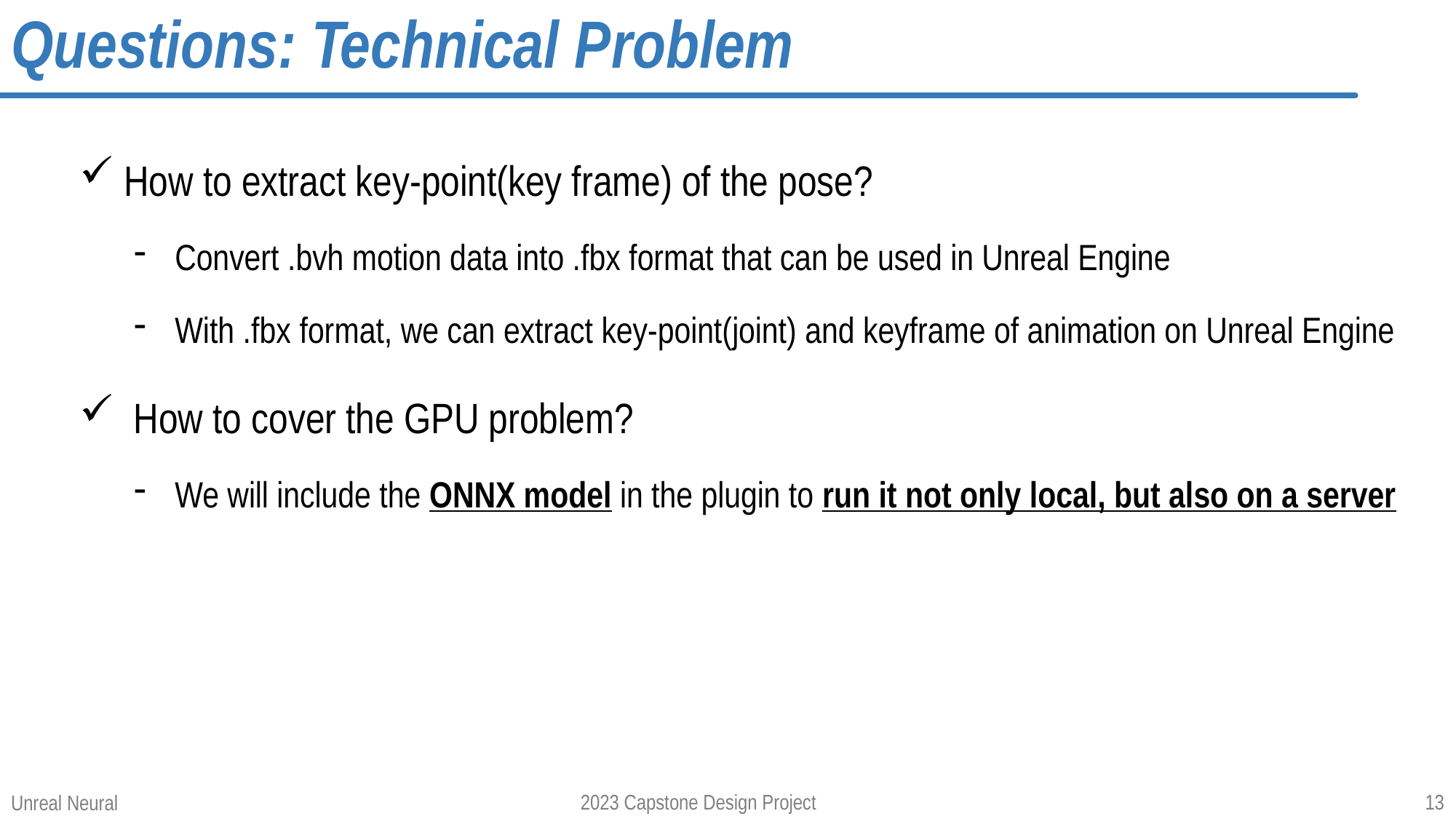

Questions: Technical Problem
 How to extract key-point(key frame) of the pose?
Convert .bvh motion data into .fbx format that can be used in Unreal Engine
With .fbx format, we can extract key-point(joint) and keyframe of animation on Unreal Engine
  How to cover the GPU problem?
We will include the ONNX model in the plugin to run it not only local, but also on a server